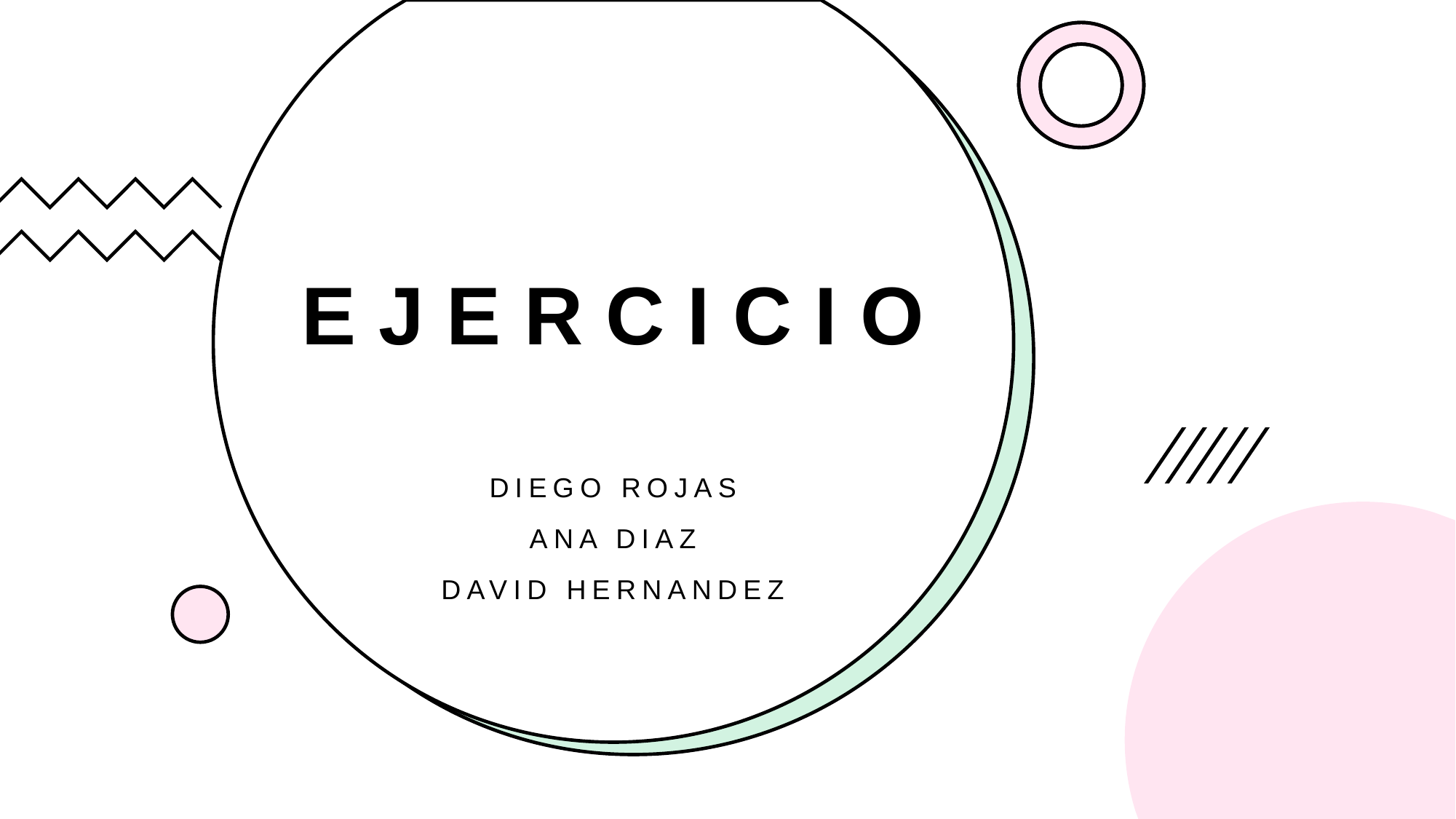

# EJERCICIO
O

DIEGO ROJAS
ANA DIAZ
DAVID Hernandez
IEGO ROJAS
ANA DIAZ
 DAVID JUAJINOY